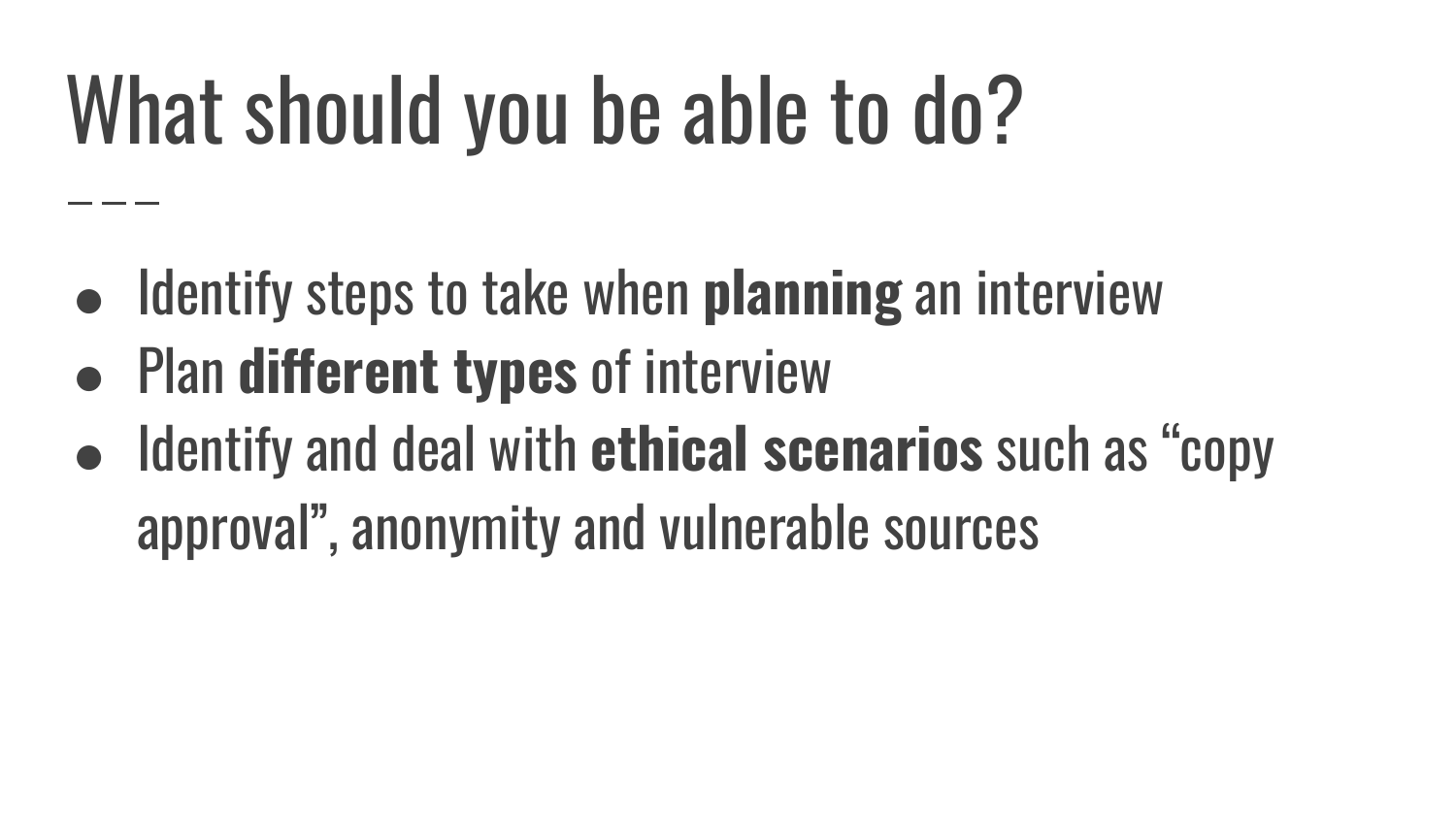

# What should you be able to do?
Identify steps to take when planning an interview
Plan different types of interview
Identify and deal with ethical scenarios such as “copy approval”, anonymity and vulnerable sources